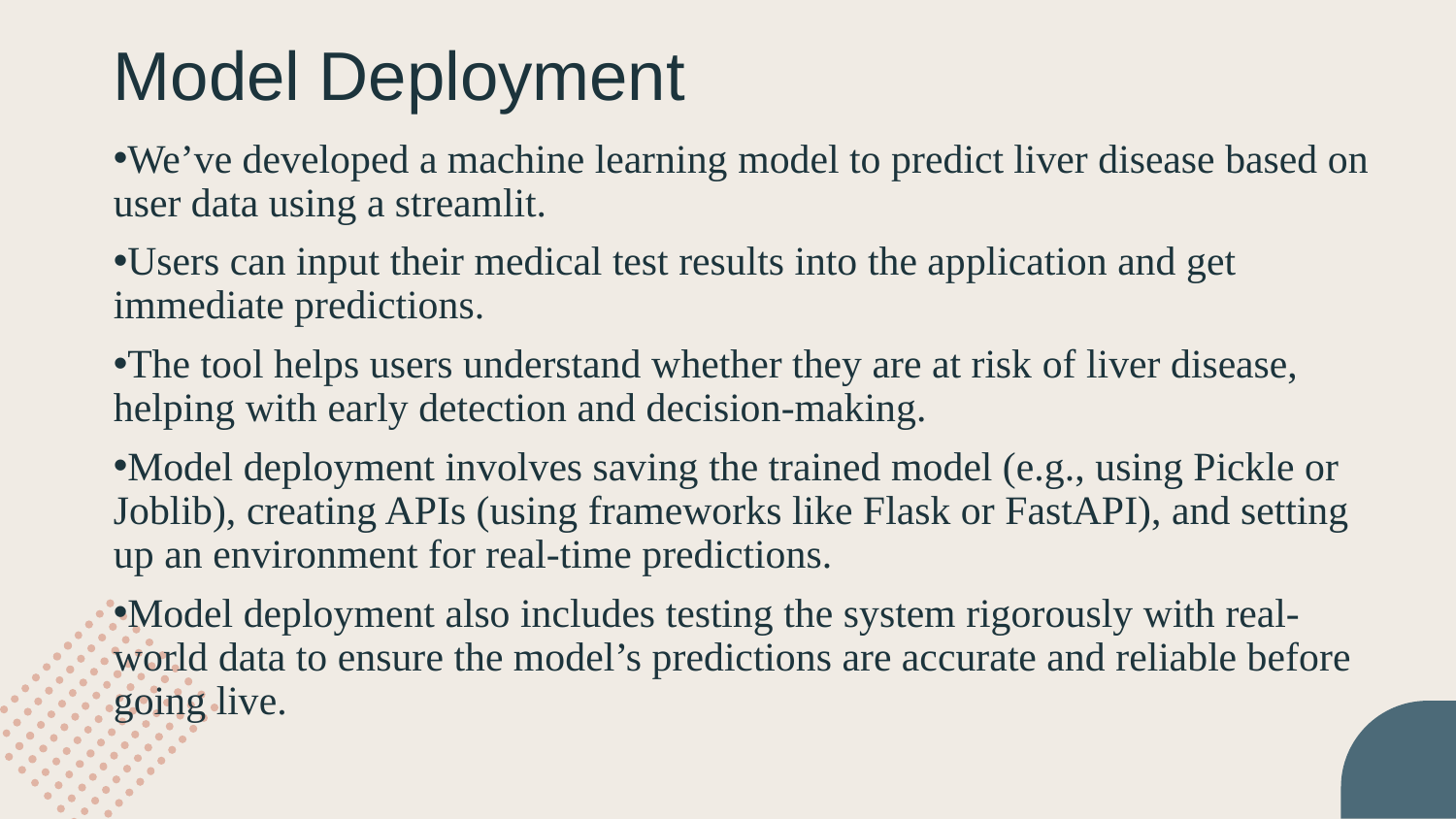

# Model Deployment
We’ve developed a machine learning model to predict liver disease based on user data using a streamlit.
Users can input their medical test results into the application and get immediate predictions.
The tool helps users understand whether they are at risk of liver disease, helping with early detection and decision-making.
Model deployment involves saving the trained model (e.g., using Pickle or Joblib), creating APIs (using frameworks like Flask or FastAPI), and setting up an environment for real-time predictions.
Model deployment also includes testing the system rigorously with real-world data to ensure the model’s predictions are accurate and reliable before going live.